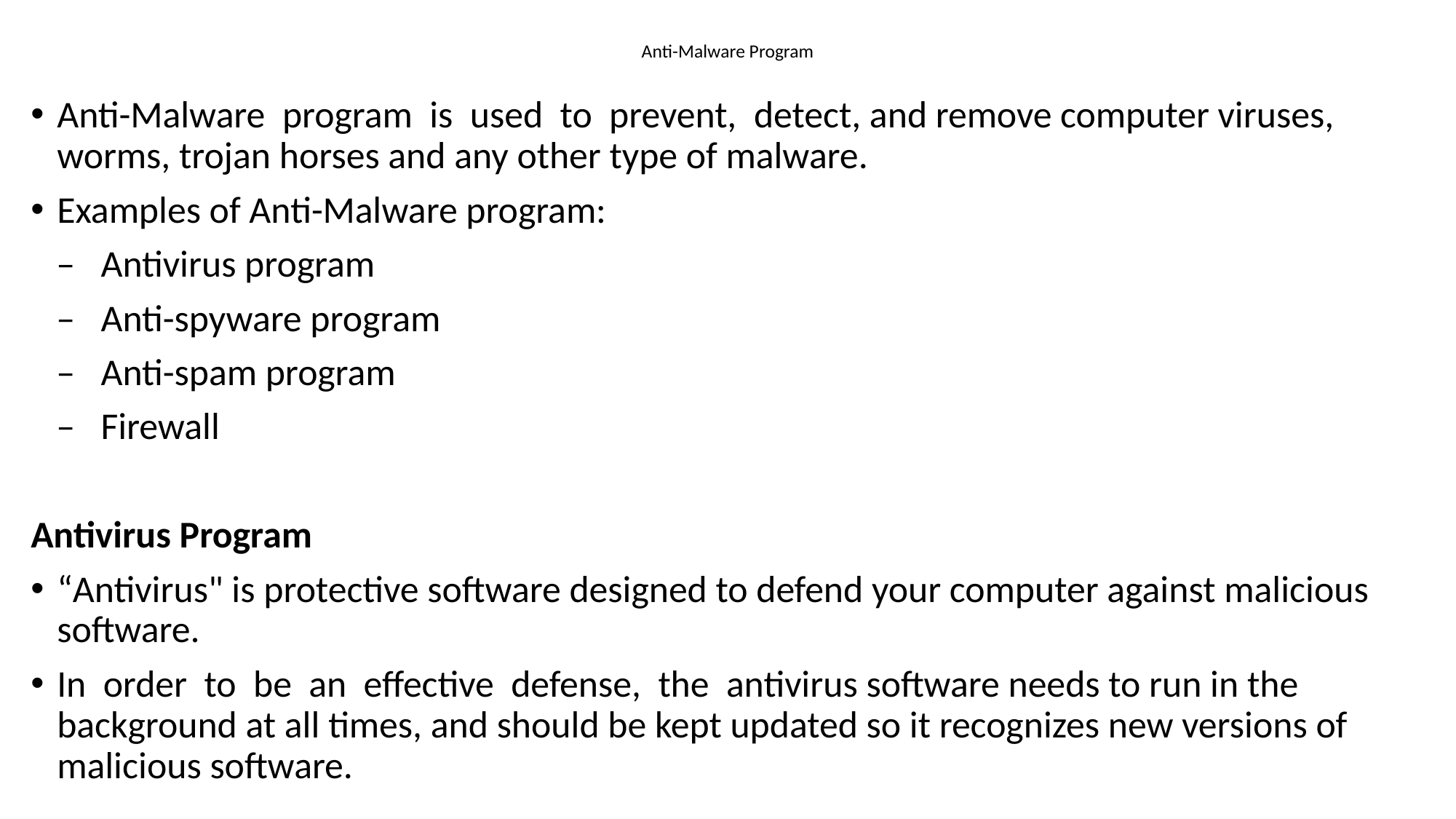

# Anti-Malware Program
Anti-Malware  program  is  used  to  prevent,  detect, and remove computer viruses, worms, trojan horses and any other type of malware.
Examples of Anti-Malware program:
   –   Antivirus program
   –   Anti-spyware program
   –   Anti-spam program
   –   Firewall

Antivirus Program
“Antivirus" is protective software designed to defend your computer against malicious software.
In  order  to  be  an  effective  defense,  the  antivirus software needs to run in the background at all times, and should be kept updated so it recognizes new versions of malicious software.